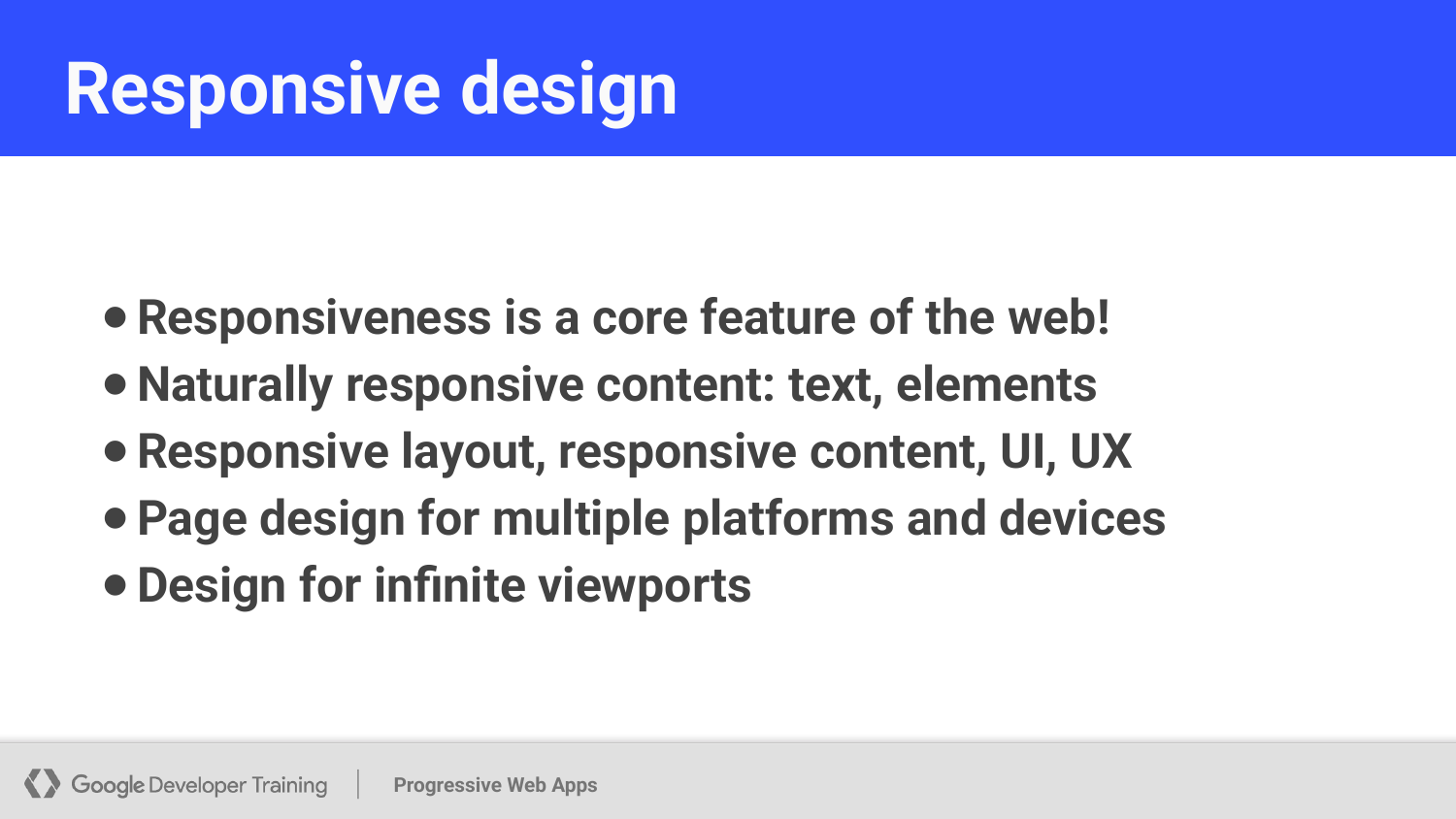

# Responsive design
Responsiveness is a core feature of the web!
Naturally responsive content: text, elements
Responsive layout, responsive content, UI, UX
Page design for multiple platforms and devices
Design for infinite viewports